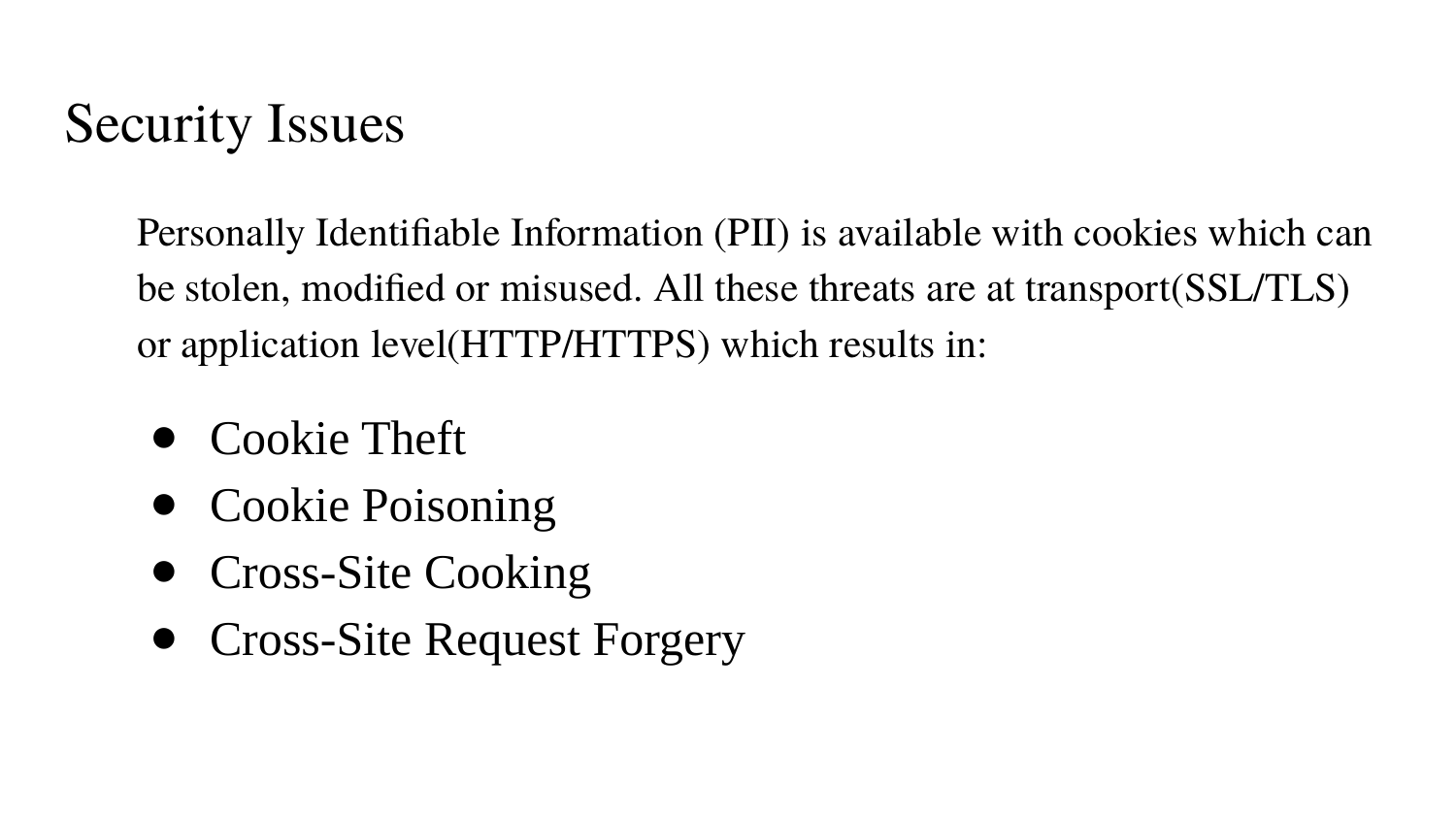

# Security Issues
Personally Identifiable Information (PII) is available with cookies which can be stolen, modified or misused. All these threats are at transport(SSL/TLS) or application level(HTTP/HTTPS) which results in:
Cookie Theft
Cookie Poisoning
Cross-Site Cooking
Cross-Site Request Forgery